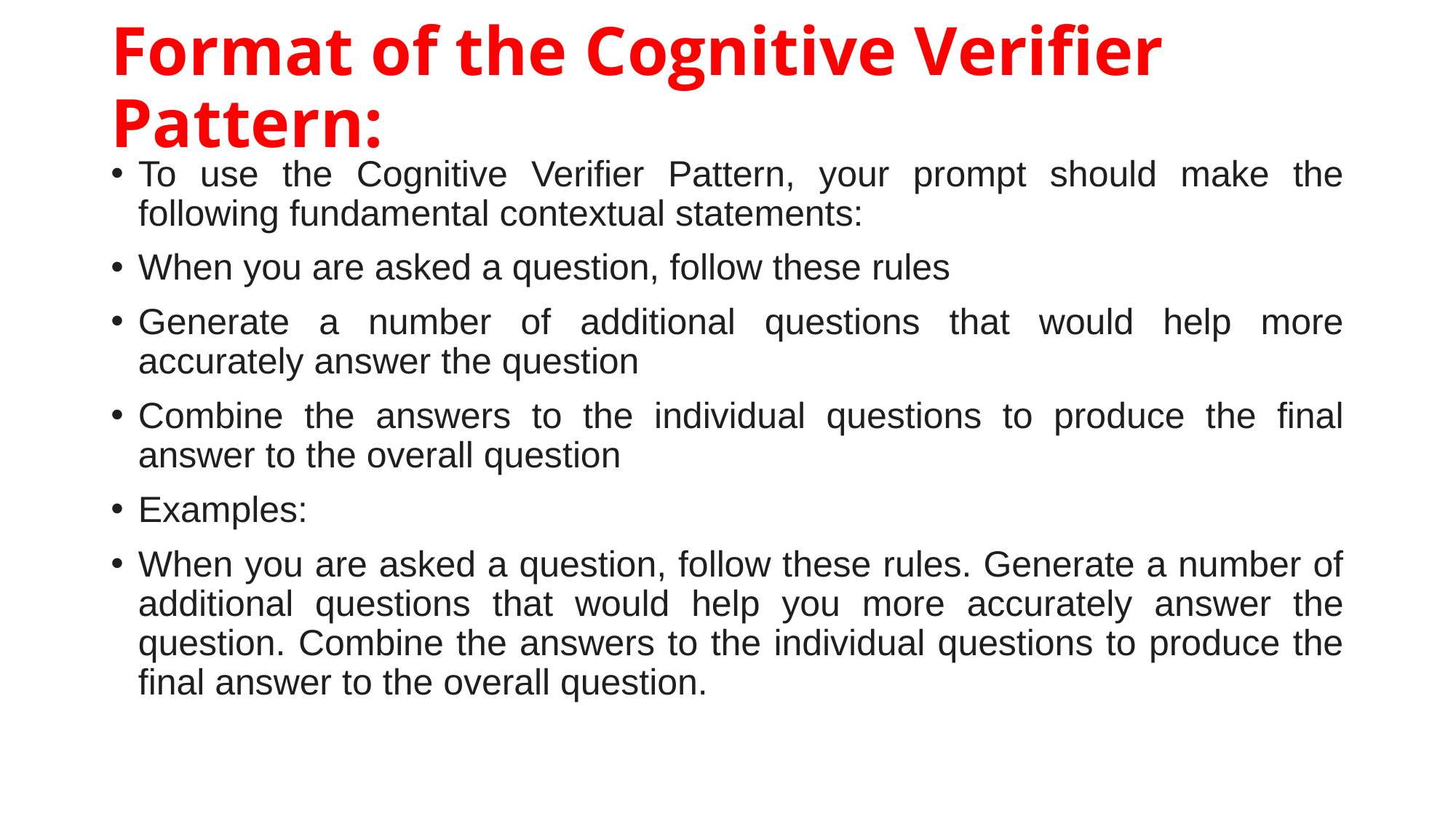

# Format of the Cognitive Verifier Pattern:
To use the Cognitive Verifier Pattern, your prompt should make the following fundamental contextual statements:
When you are asked a question, follow these rules
Generate a number of additional questions that would help more accurately answer the question
Combine the answers to the individual questions to produce the final answer to the overall question
Examples:
When you are asked a question, follow these rules. Generate a number of additional questions that would help you more accurately answer the question. Combine the answers to the individual questions to produce the final answer to the overall question.